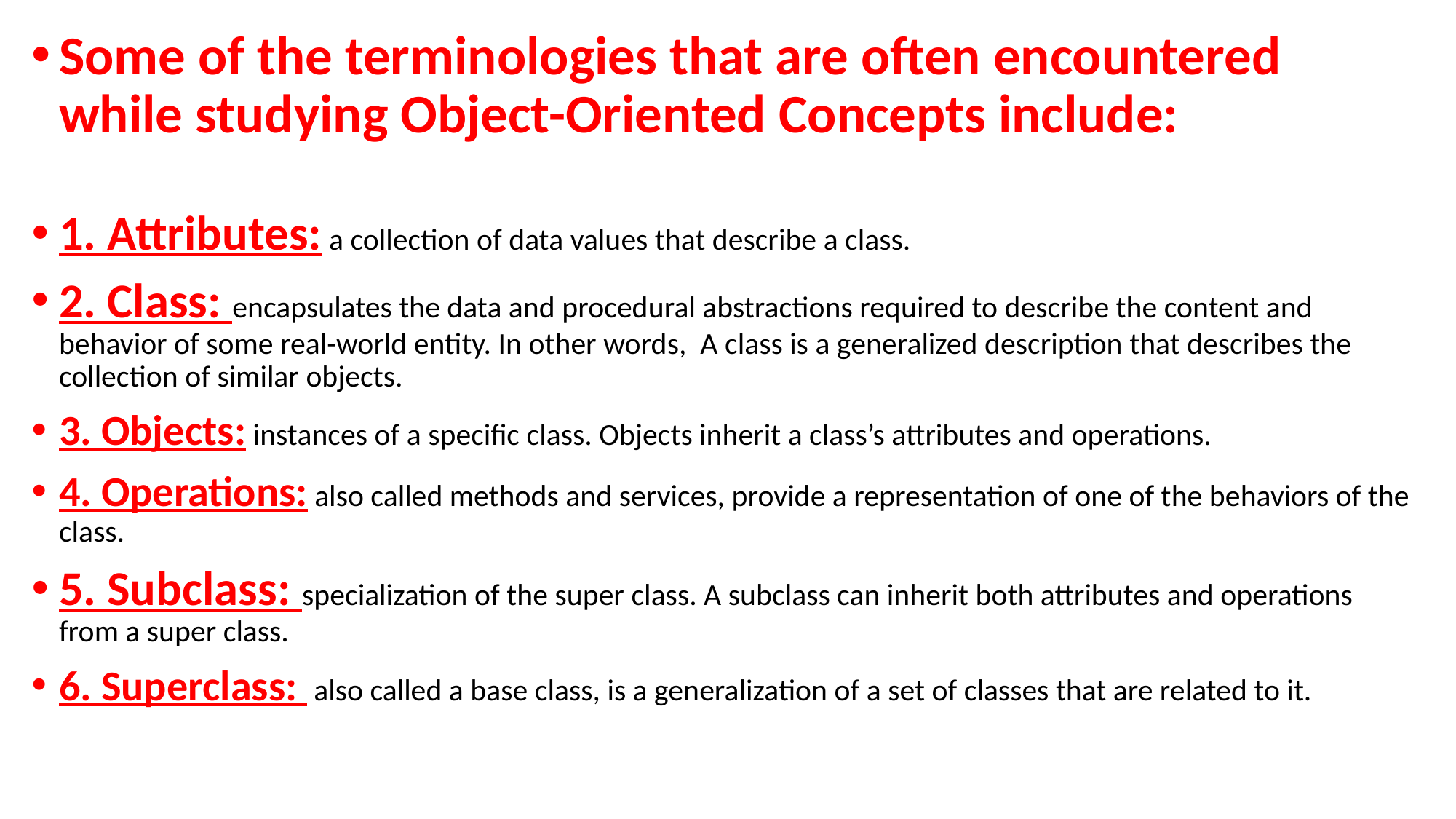

Some of the terminologies that are often encountered while studying Object-Oriented Concepts include:

1. Attributes: a collection of data values that describe a class.
2. Class: encapsulates the data and procedural abstractions required to describe the content and behavior of some real-world entity. In other words,  A class is a generalized description that describes the collection of similar objects.
3. Objects: instances of a specific class. Objects inherit a class’s attributes and operations.
4. Operations: also called methods and services, provide a representation of one of the behaviors of the class.
5. Subclass: specialization of the super class. A subclass can inherit both attributes and operations from a super class.
6. Superclass:  also called a base class, is a generalization of a set of classes that are related to it.